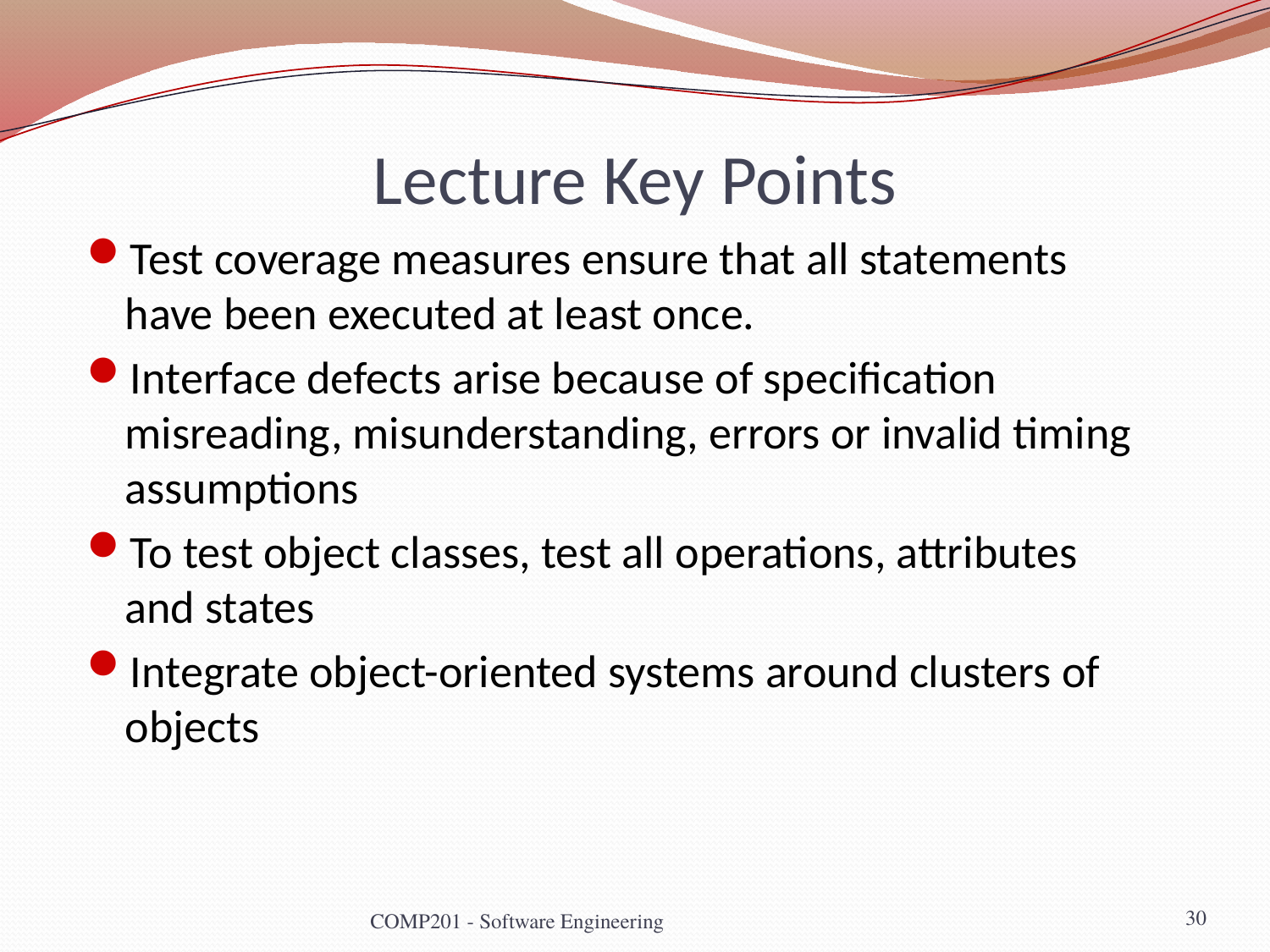

# Lecture Key Points
Test coverage measures ensure that all statements have been executed at least once.
Interface defects arise because of specification misreading, misunderstanding, errors or invalid timing assumptions
To test object classes, test all operations, attributes and states
Integrate object-oriented systems around clusters of objects
COMP201 - Software Engineering
30